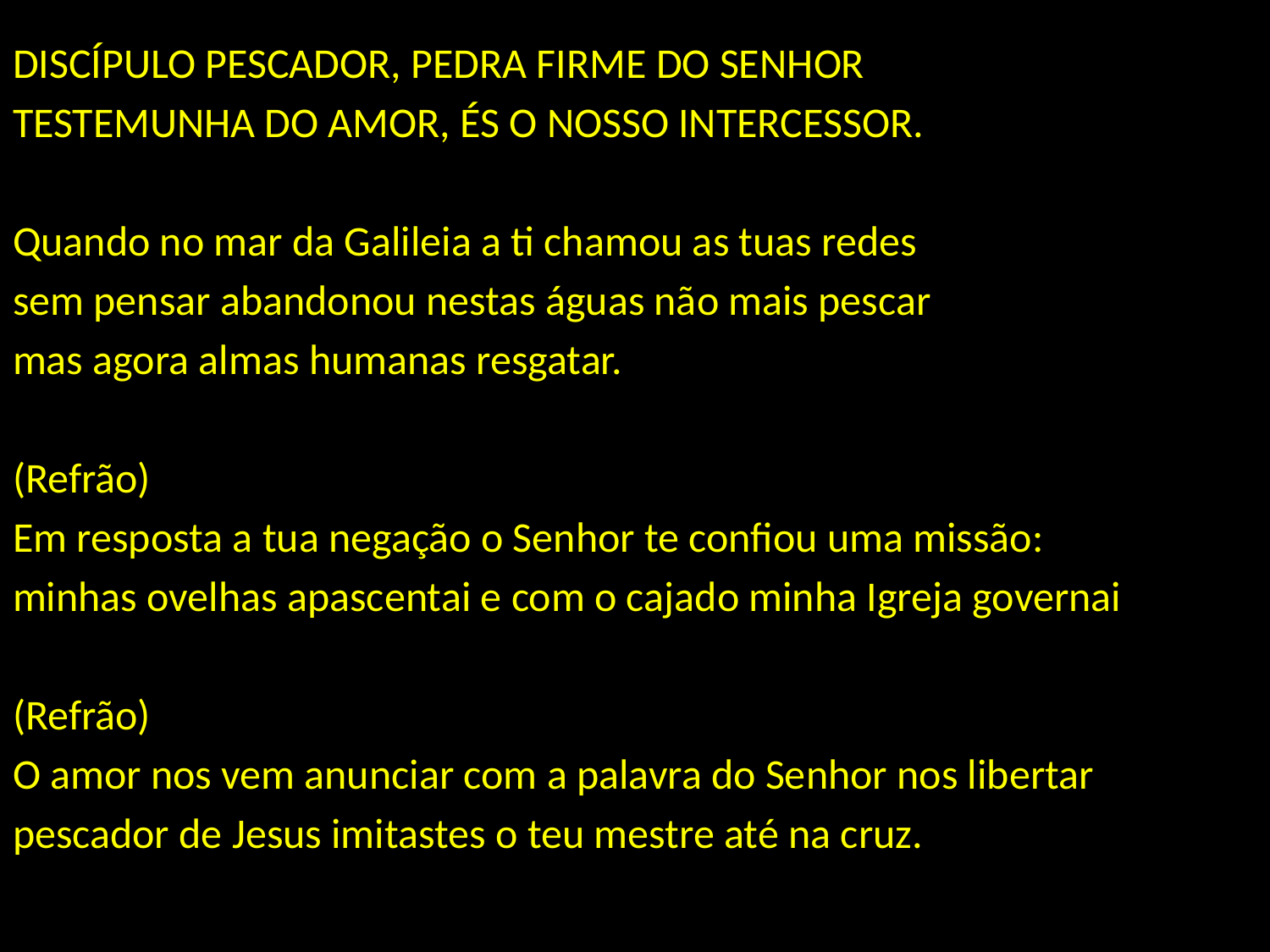

DISCÍPULO PESCADOR, PEDRA FIRME DO SENHOR
TESTEMUNHA DO AMOR, ÉS O NOSSO INTERCESSOR.

Quando no mar da Galileia a ti chamou as tuas redes
sem pensar abandonou nestas águas não mais pescar
mas agora almas humanas resgatar.

(Refrão)
Em resposta a tua negação o Senhor te confiou uma missão:
minhas ovelhas apascentai e com o cajado minha Igreja governai

(Refrão)
O amor nos vem anunciar com a palavra do Senhor nos libertar
pescador de Jesus imitastes o teu mestre até na cruz.